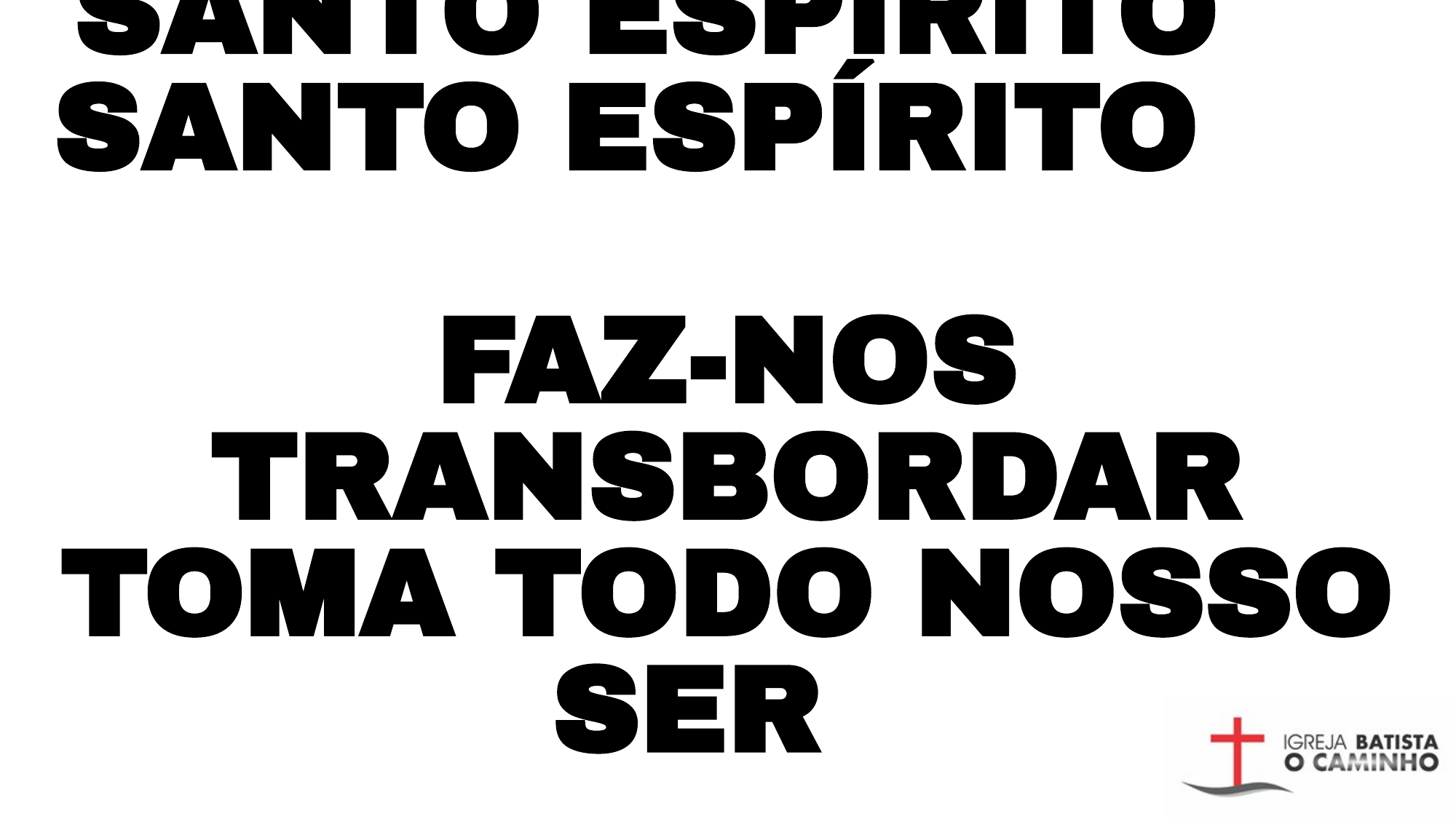

# SANTO ESPÍRITO SANTO ESPÍRITO FAZ-NOS TRANSBORDAR TOMA TODO NOSSO SER